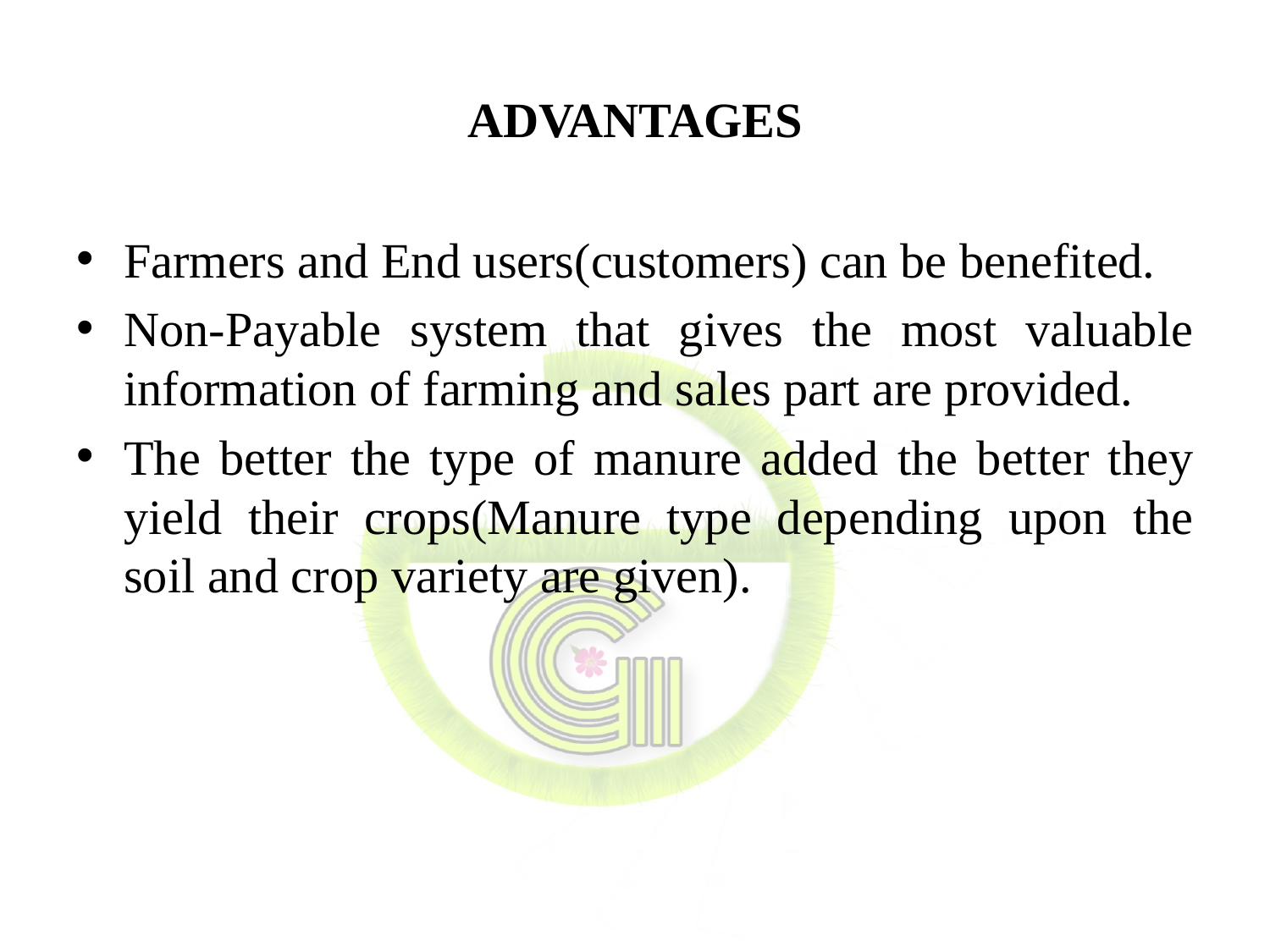

# ADVANTAGES
Farmers and End users(customers) can be benefited.
Non-Payable system that gives the most valuable information of farming and sales part are provided.
The better the type of manure added the better they yield their crops(Manure type depending upon the soil and crop variety are given).